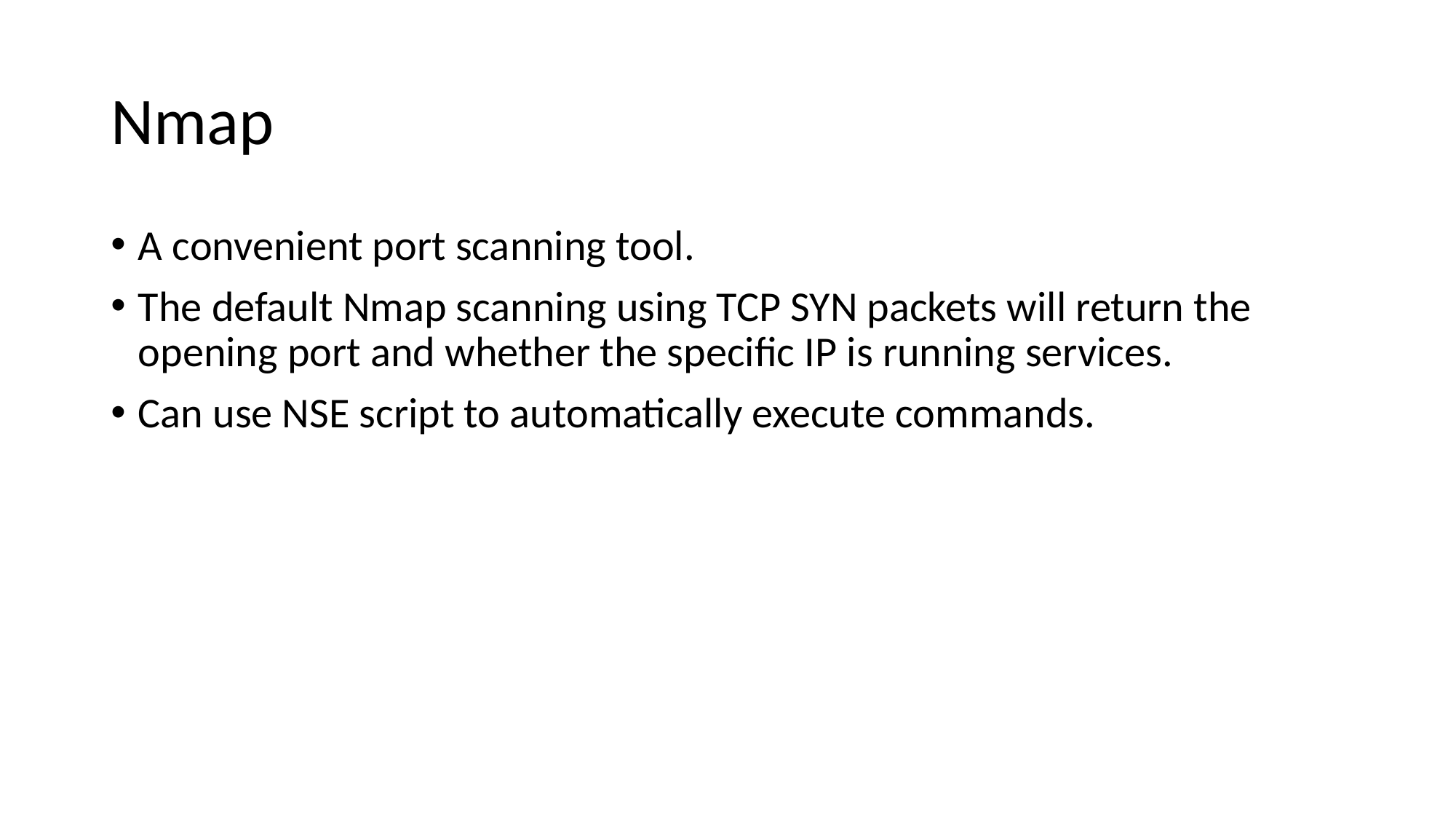

# Nmap
A convenient port scanning tool.
The default Nmap scanning using TCP SYN packets will return the opening port and whether the specific IP is running services.
Can use NSE script to automatically execute commands.